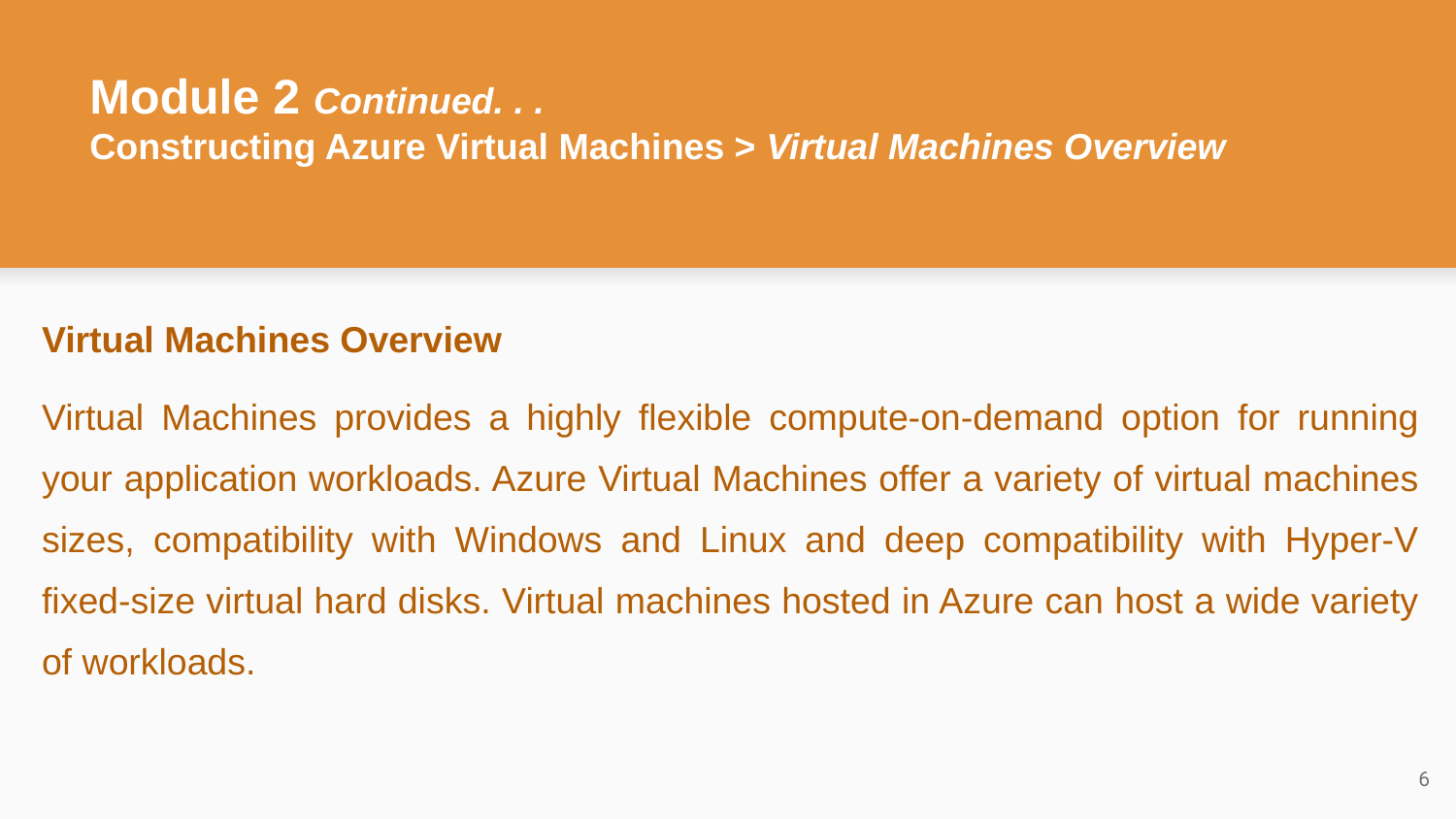

# Module 2 Continued. . .
Constructing Azure Virtual Machines > Virtual Machines Overview

Virtual Machines Overview
Virtual Machines provides a highly flexible compute-on-demand option for running your application workloads. Azure Virtual Machines offer a variety of virtual machines sizes, compatibility with Windows and Linux and deep compatibility with Hyper-V fixed-size virtual hard disks. Virtual machines hosted in Azure can host a wide variety of workloads.
6